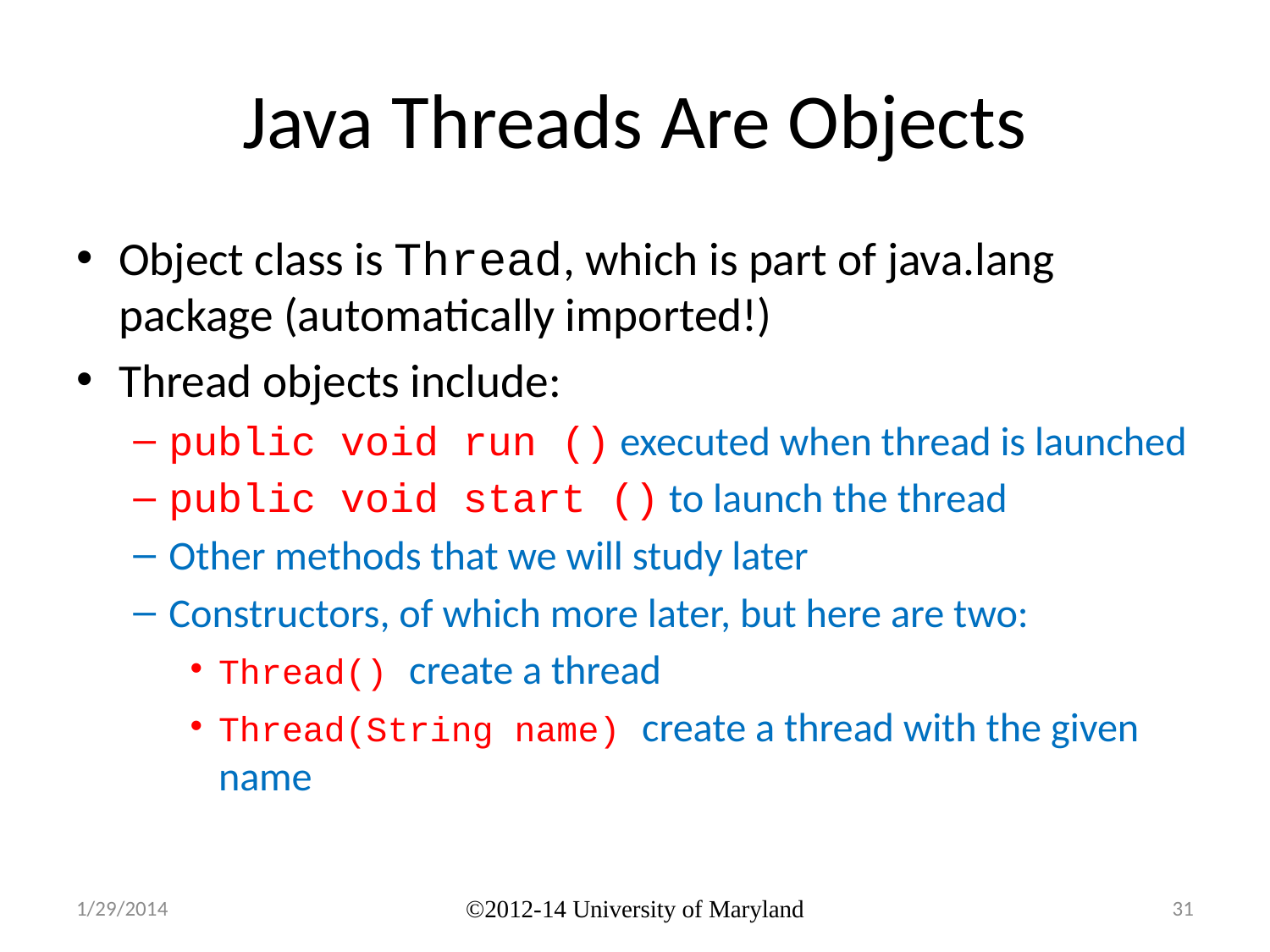

# Java Threads Are Objects
Object class is Thread, which is part of java.lang package (automatically imported!)
Thread objects include:
public void run () executed when thread is launched
public void start () to launch the thread
Other methods that we will study later
Constructors, of which more later, but here are two:
Thread() create a thread
Thread(String name) create a thread with the given name
1/29/2014
©2012-14 University of Maryland
31